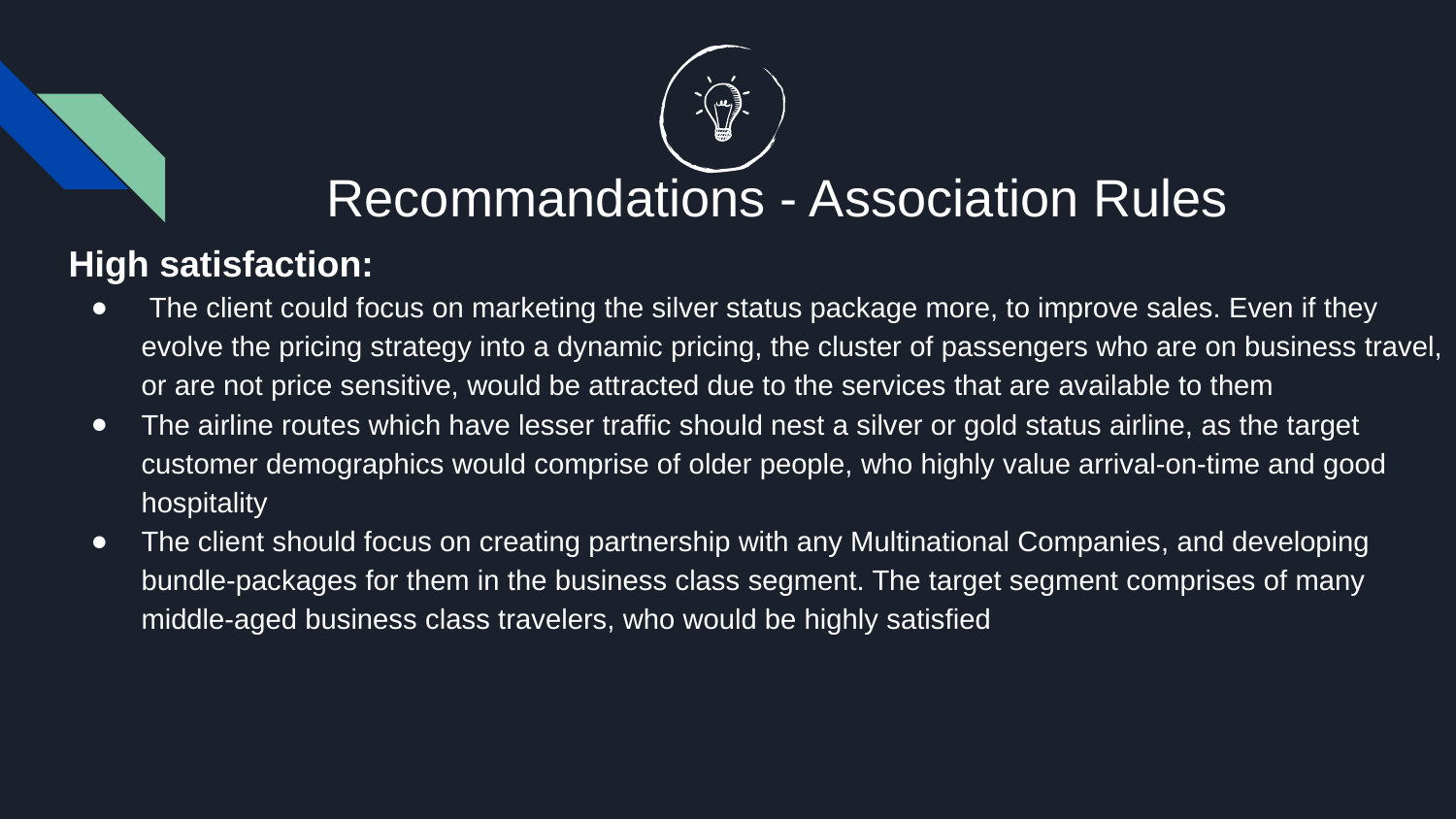

Recommandations - Association Rules
High satisfaction:
 The client could focus on marketing the silver status package more, to improve sales. Even if they evolve the pricing strategy into a dynamic pricing, the cluster of passengers who are on business travel, or are not price sensitive, would be attracted due to the services that are available to them
The airline routes which have lesser traffic should nest a silver or gold status airline, as the target customer demographics would comprise of older people, who highly value arrival-on-time and good hospitality
The client should focus on creating partnership with any Multinational Companies, and developing bundle-packages for them in the business class segment. The target segment comprises of many middle-aged business class travelers, who would be highly satisfied